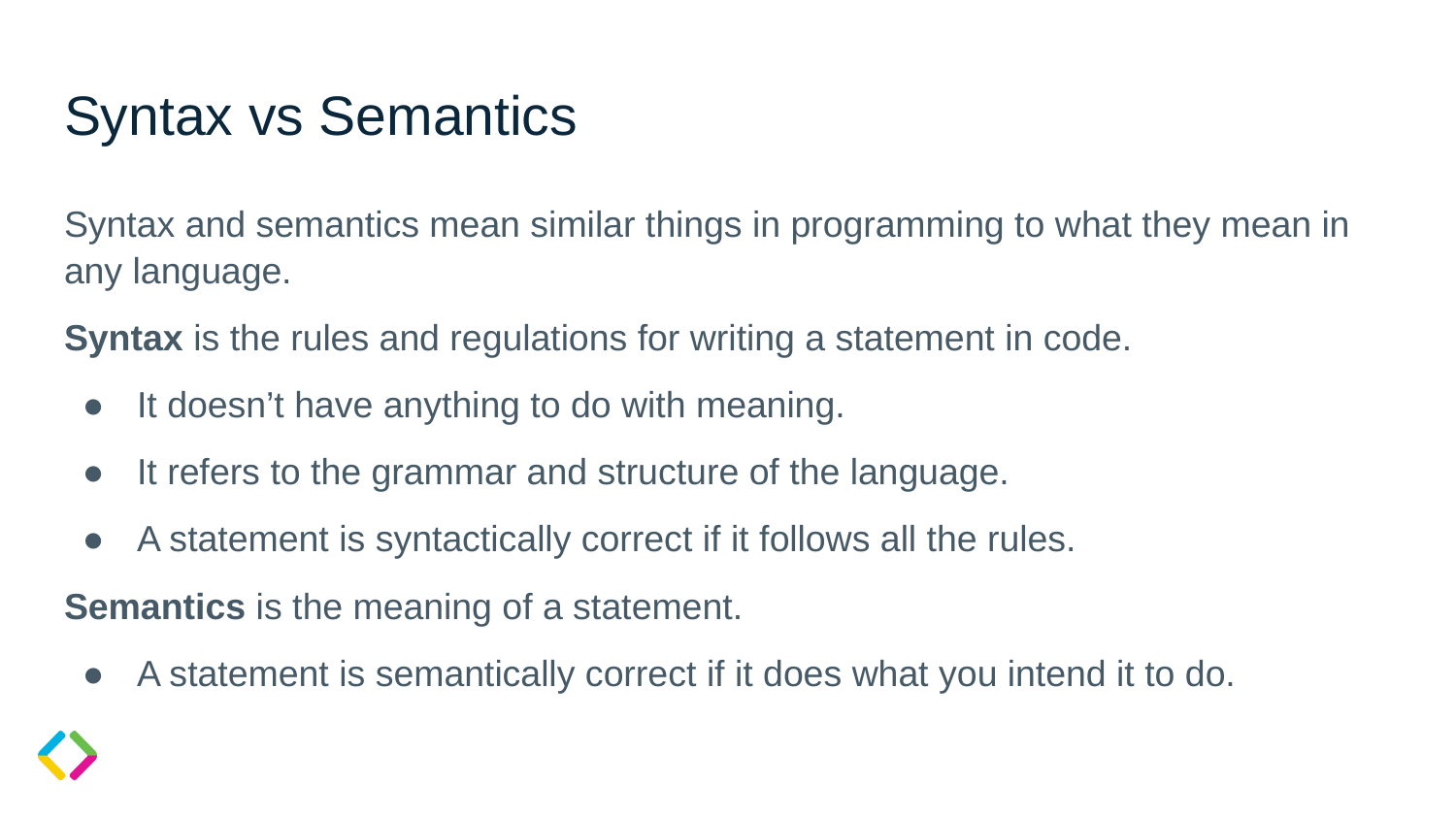

# Syntax vs Semantics
Syntax and semantics mean similar things in programming to what they mean in any language.
Syntax is the rules and regulations for writing a statement in code.
It doesn’t have anything to do with meaning.
It refers to the grammar and structure of the language.
A statement is syntactically correct if it follows all the rules.
Semantics is the meaning of a statement.
A statement is semantically correct if it does what you intend it to do.